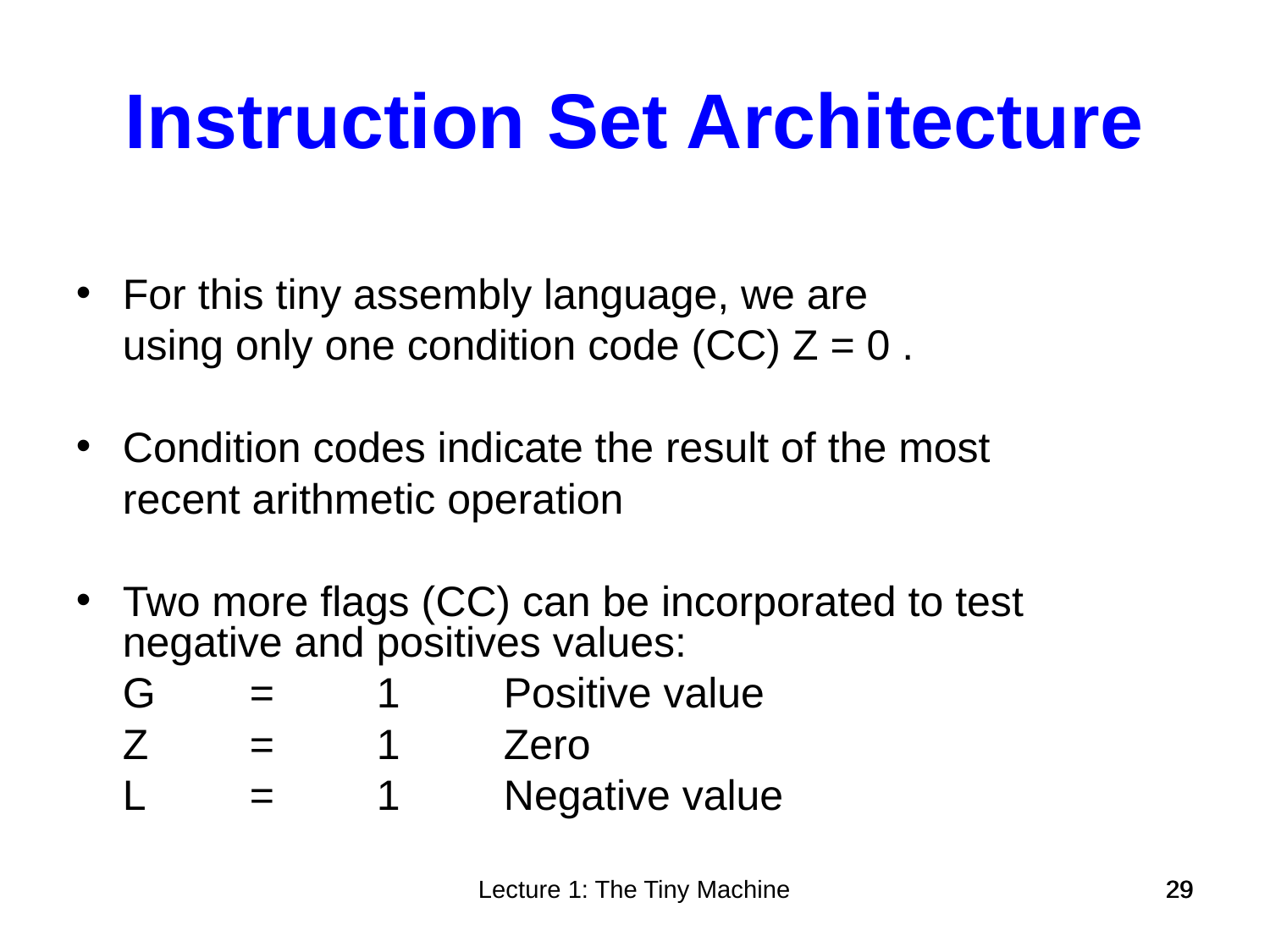

Instruction Set Architecture
For this tiny assembly language, we are
	using only one condition code (CC) Z = 0 .

Condition codes indicate the result of the most
	recent arithmetic operation

Two more flags (CC) can be incorporated to test negative and positives values:
	G	=	1	Positive value
	Z	=	1	Zero
	L	=	1	Negative value

Lecture 1: The Tiny Machine
29
29